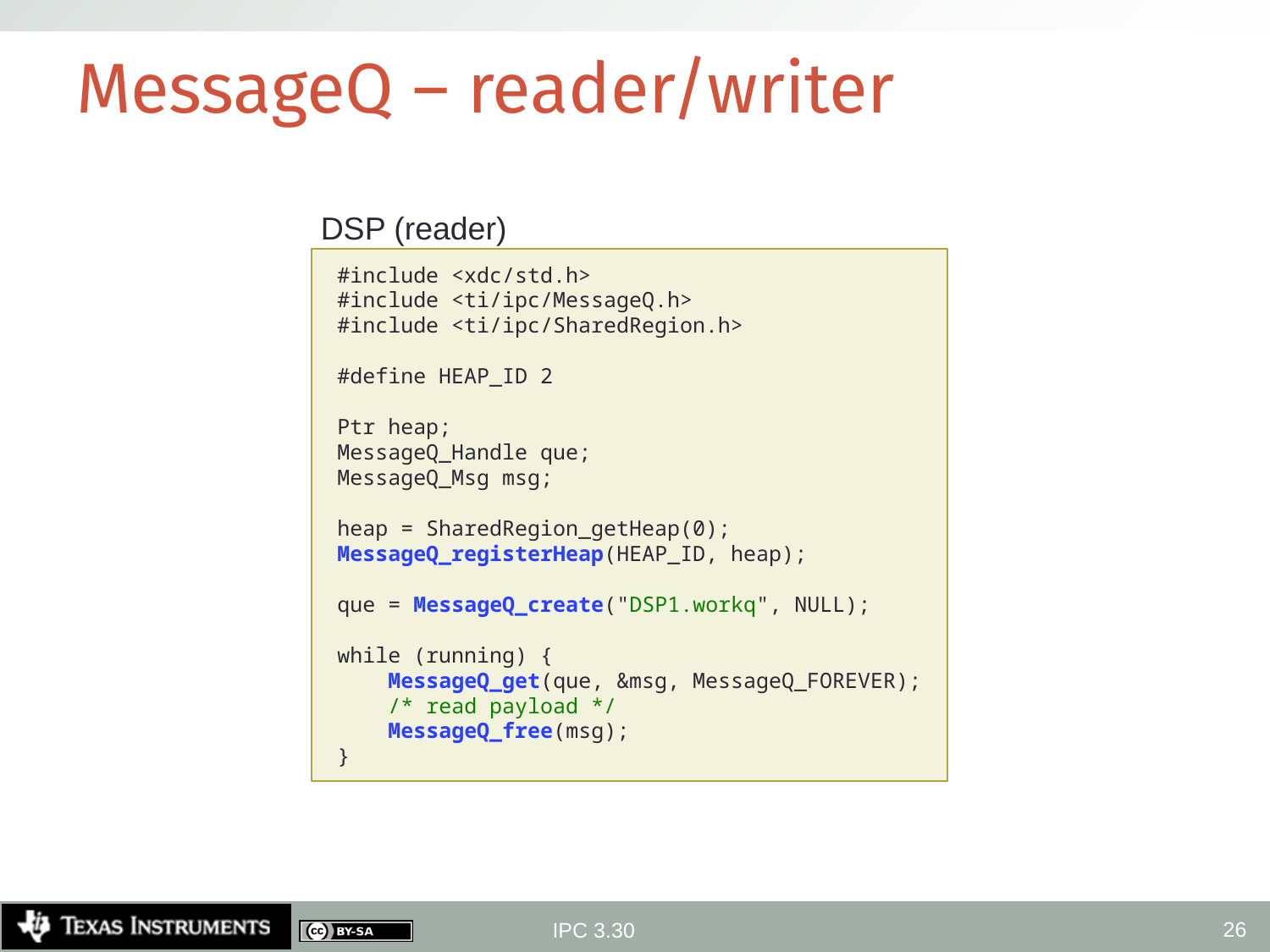

# MessageQ – reader/writer
DSP (reader)
#include <xdc/std.h>
#include <ti/ipc/MessageQ.h>
#include <ti/ipc/SharedRegion.h>

#define HEAP_ID 2

Ptr heap;
MessageQ_Handle que;
MessageQ_Msg msg;

heap = SharedRegion_getHeap(0);
MessageQ_registerHeap(HEAP_ID, heap);

que = MessageQ_create("DSP1.workq", NULL);

while (running) {
    MessageQ_get(que, &msg, MessageQ_FOREVER);
    /* read payload */
    MessageQ_free(msg);
}
26
IPC 3.30